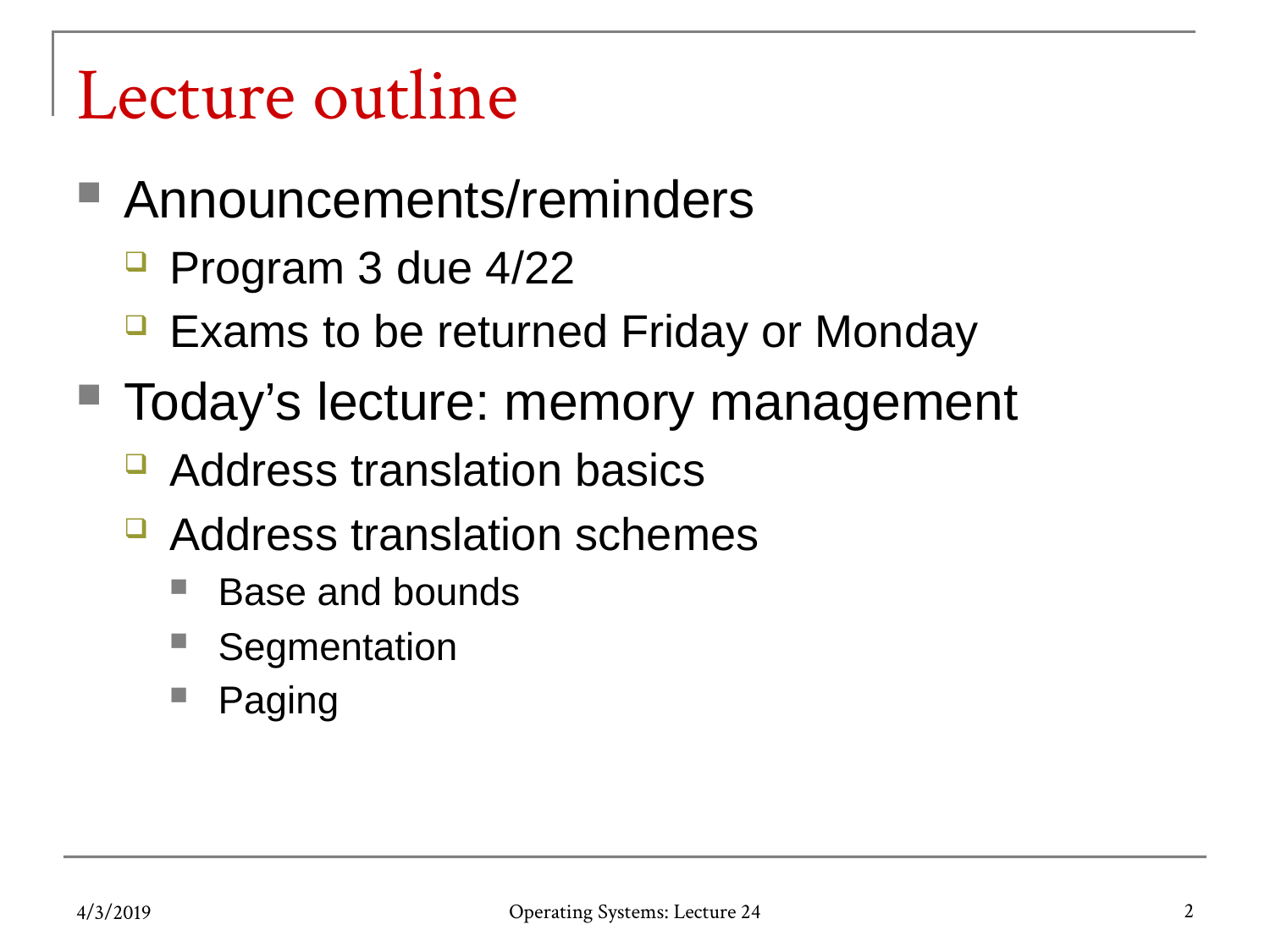

# Lecture outline
Announcements/reminders
Program 3 due 4/22
Exams to be returned Friday or Monday
Today’s lecture: memory management
Address translation basics
Address translation schemes
Base and bounds
Segmentation
Paging
4/3/2019
2
Operating Systems: Lecture 24